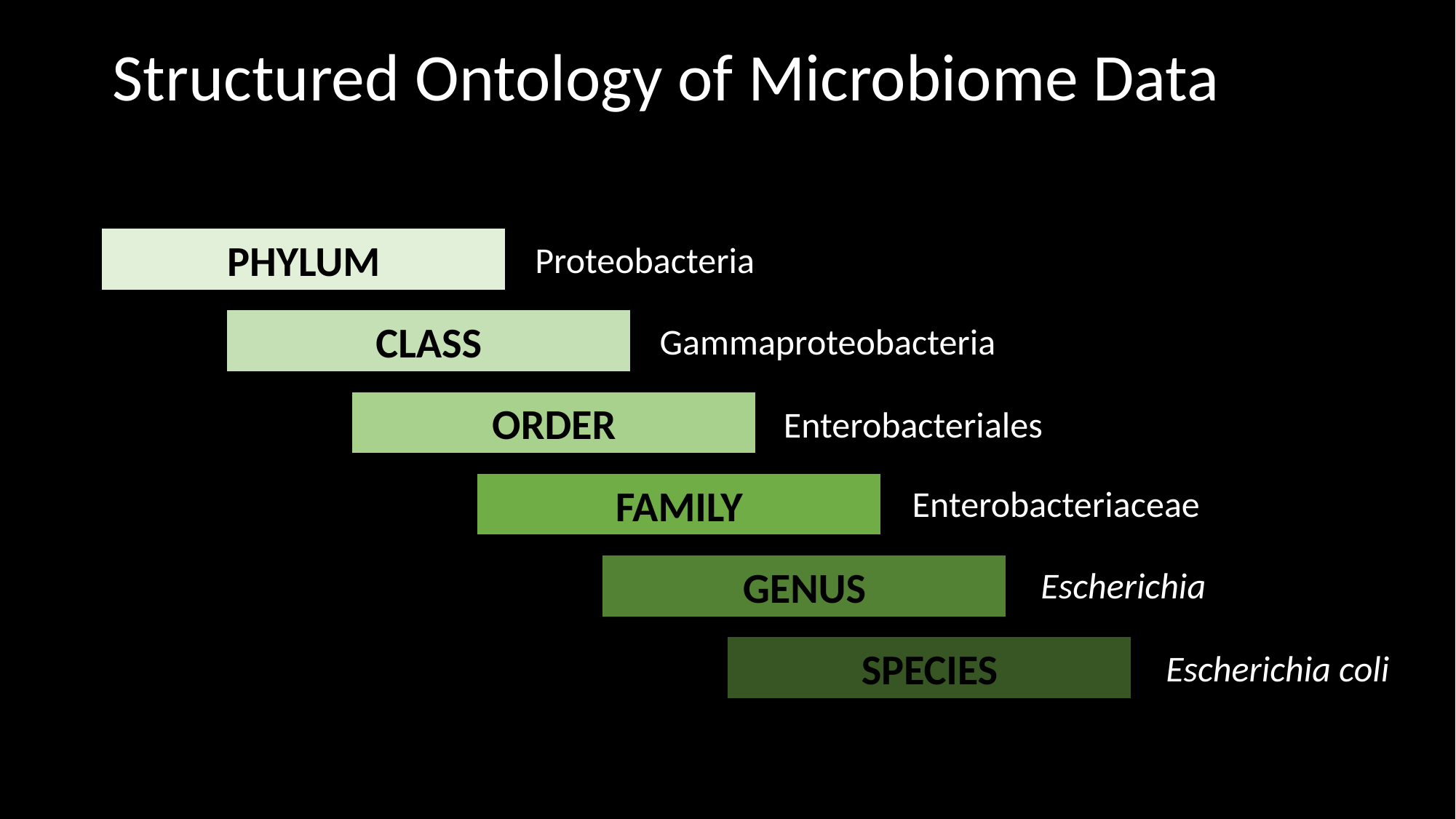

Structured Ontology of Microbiome Data
PHYLUM
Proteobacteria
CLASS
Gammaproteobacteria
ORDER
Enterobacteriales
FAMILY
Enterobacteriaceae
GENUS
Escherichia
SPECIES
Escherichia coli